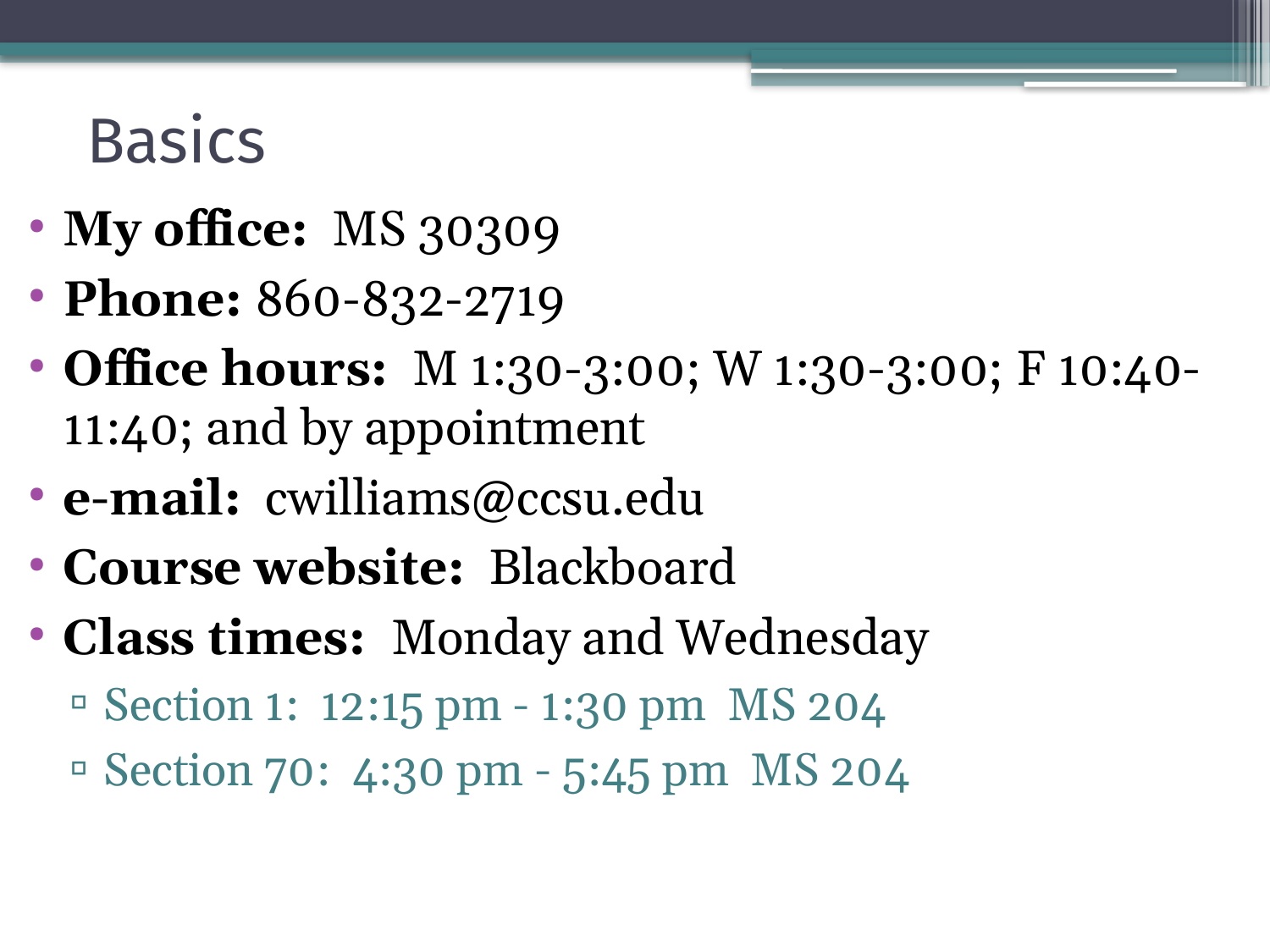

# Basics
My office:  MS 30309
Phone: 860-832-2719
Office hours:  M 1:30-3:00; W 1:30-3:00; F 10:40-11:40; and by appointment
e-mail:  cwilliams@ccsu.edu
Course website:  Blackboard
Class times:  Monday and Wednesday
Section 1:  12:15 pm - 1:30 pm  MS 204
Section 70:  4:30 pm - 5:45 pm  MS 204